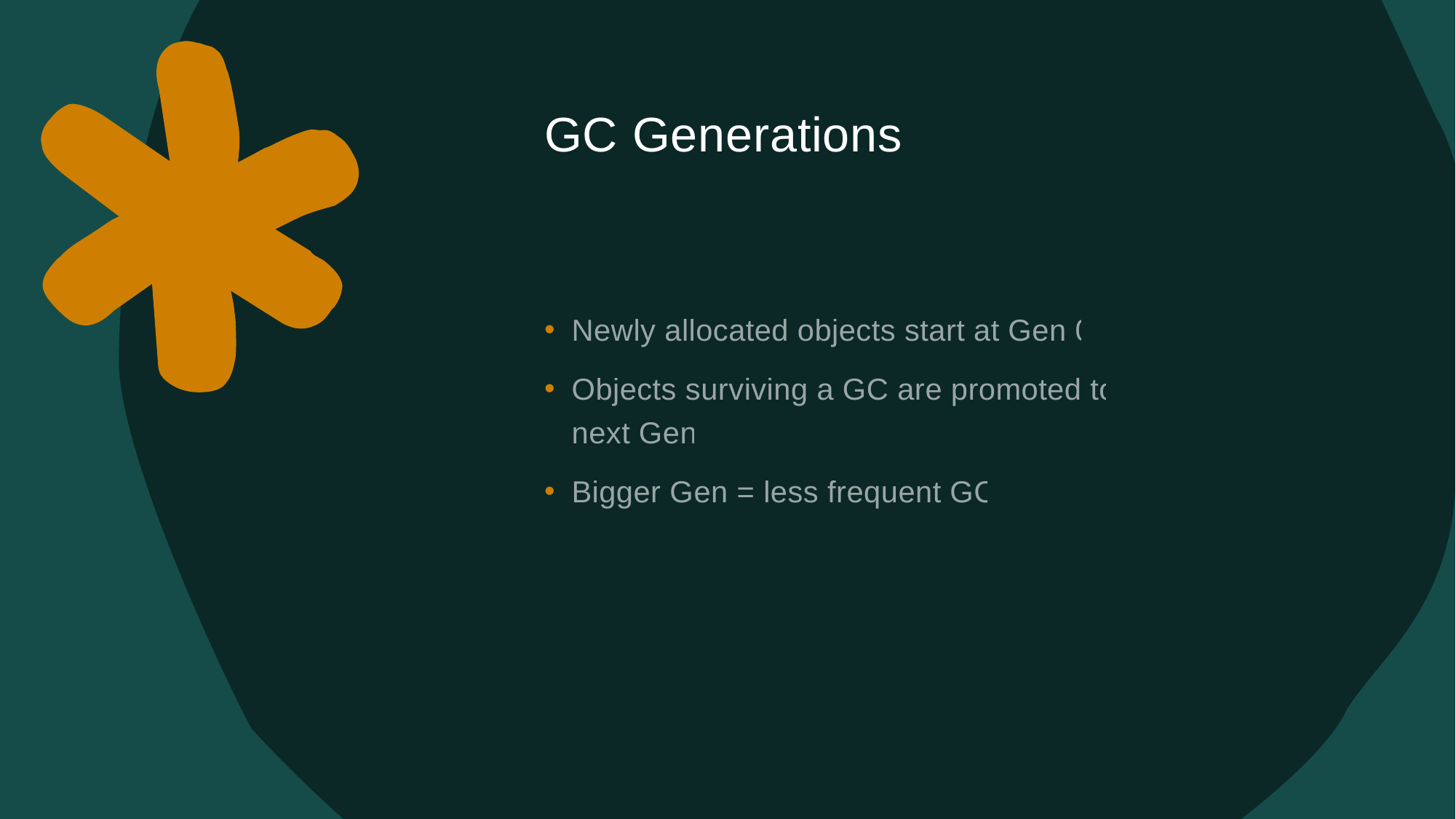

# GC Generations

Newly allocated objects start at Gen 0
Objects surviving a GC are promoted to next Gen
Bigger Gen = less frequent GC